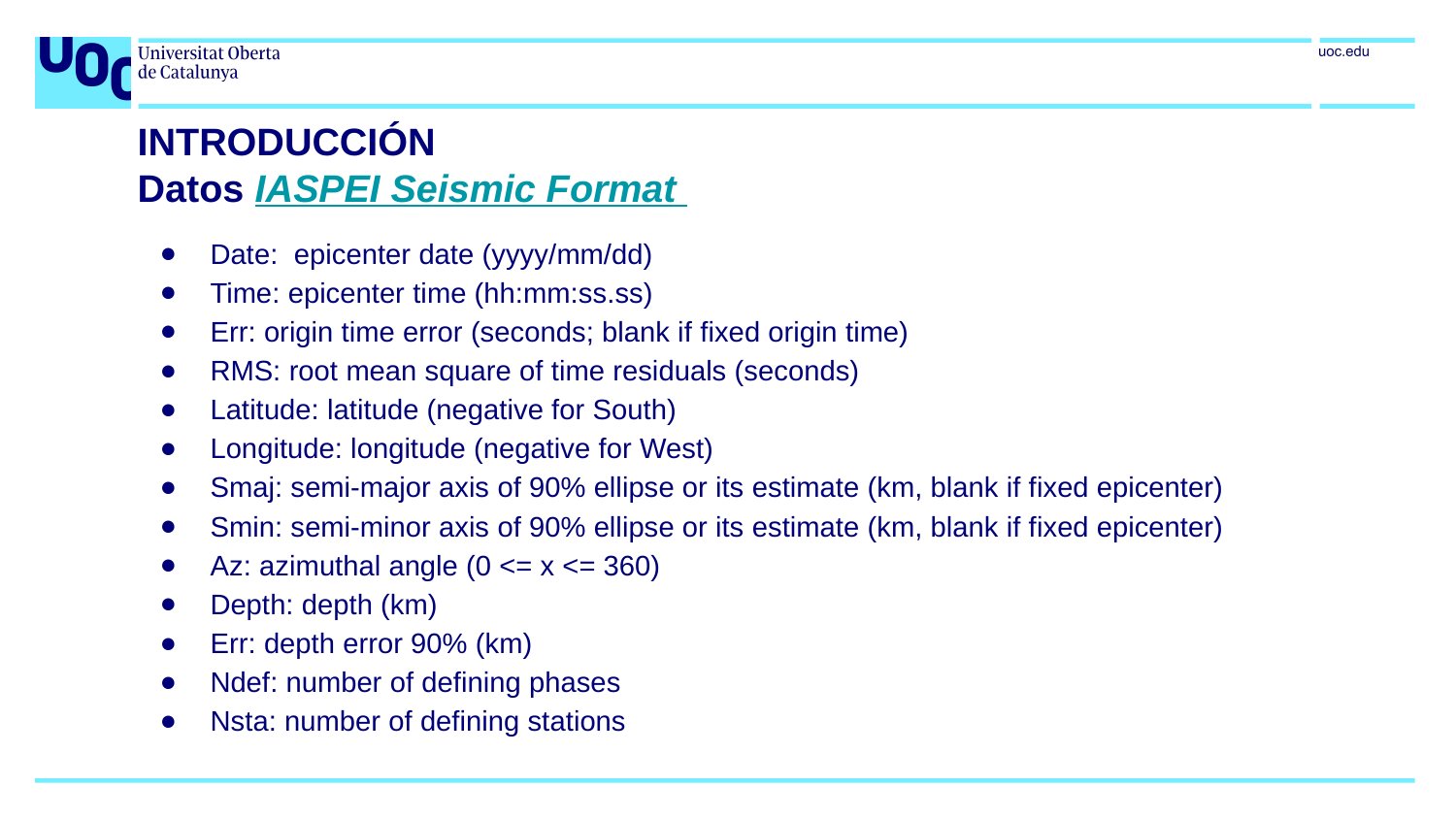

# INTRODUCCIÓN
Datos IASPEI Seismic Format

Date:  epicenter date (yyyy/mm/dd)
Time: epicenter time (hh:mm:ss.ss)
Err: origin time error (seconds; blank if fixed origin time)
RMS: root mean square of time residuals (seconds)
Latitude: latitude (negative for South)
Longitude: longitude (negative for West)
Smaj: semi-major axis of 90% ellipse or its estimate (km, blank if fixed epicenter)
Smin: semi-minor axis of 90% ellipse or its estimate (km, blank if fixed epicenter)
Az: azimuthal angle (0 <= x <= 360)
Depth: depth (km)
Err: depth error 90% (km)
Ndef: number of defining phases
Nsta: number of defining stations